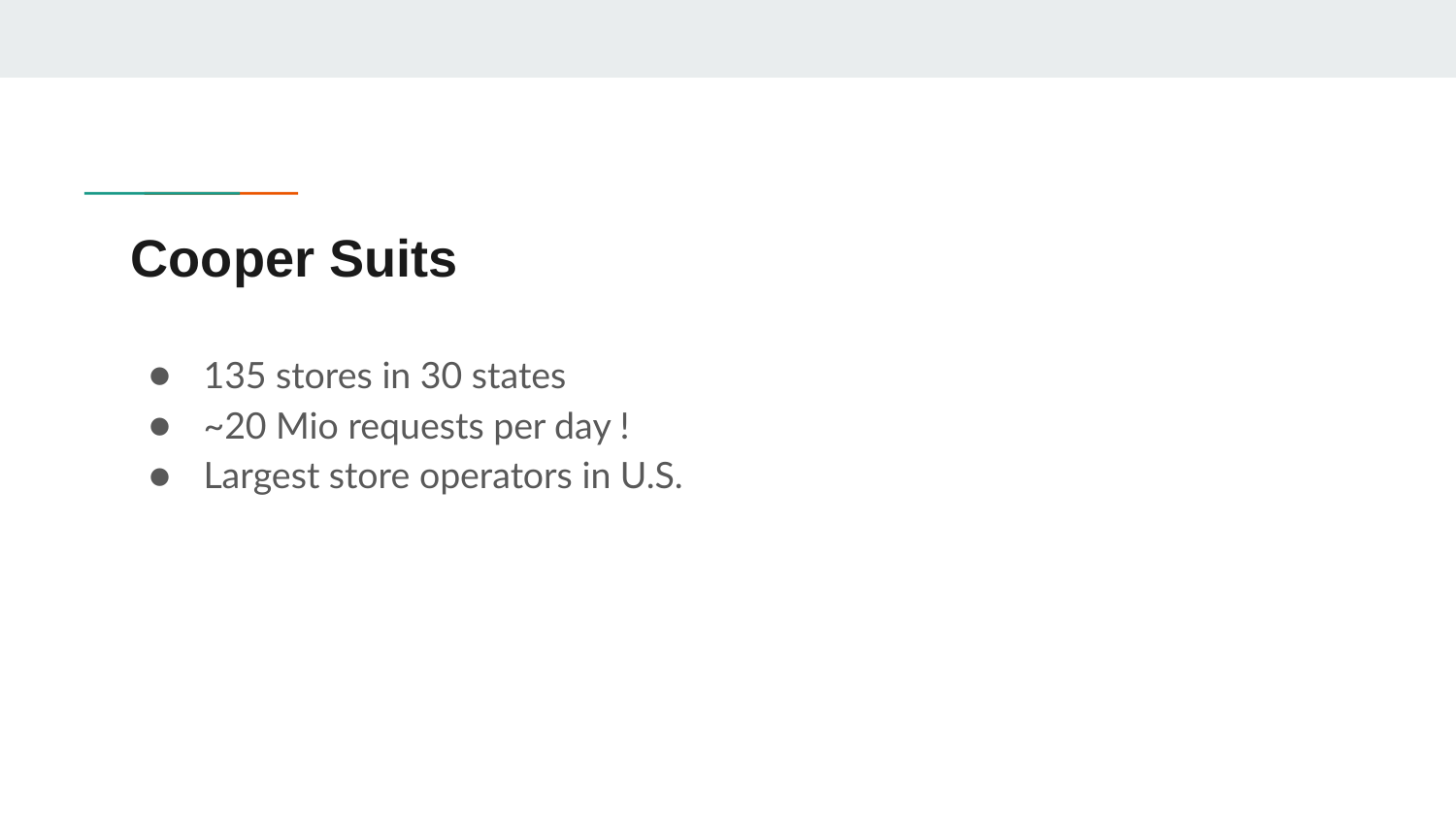

# Cooper Suits
135 stores in 30 states
~20 Mio requests per day !
Largest store operators in U.S.